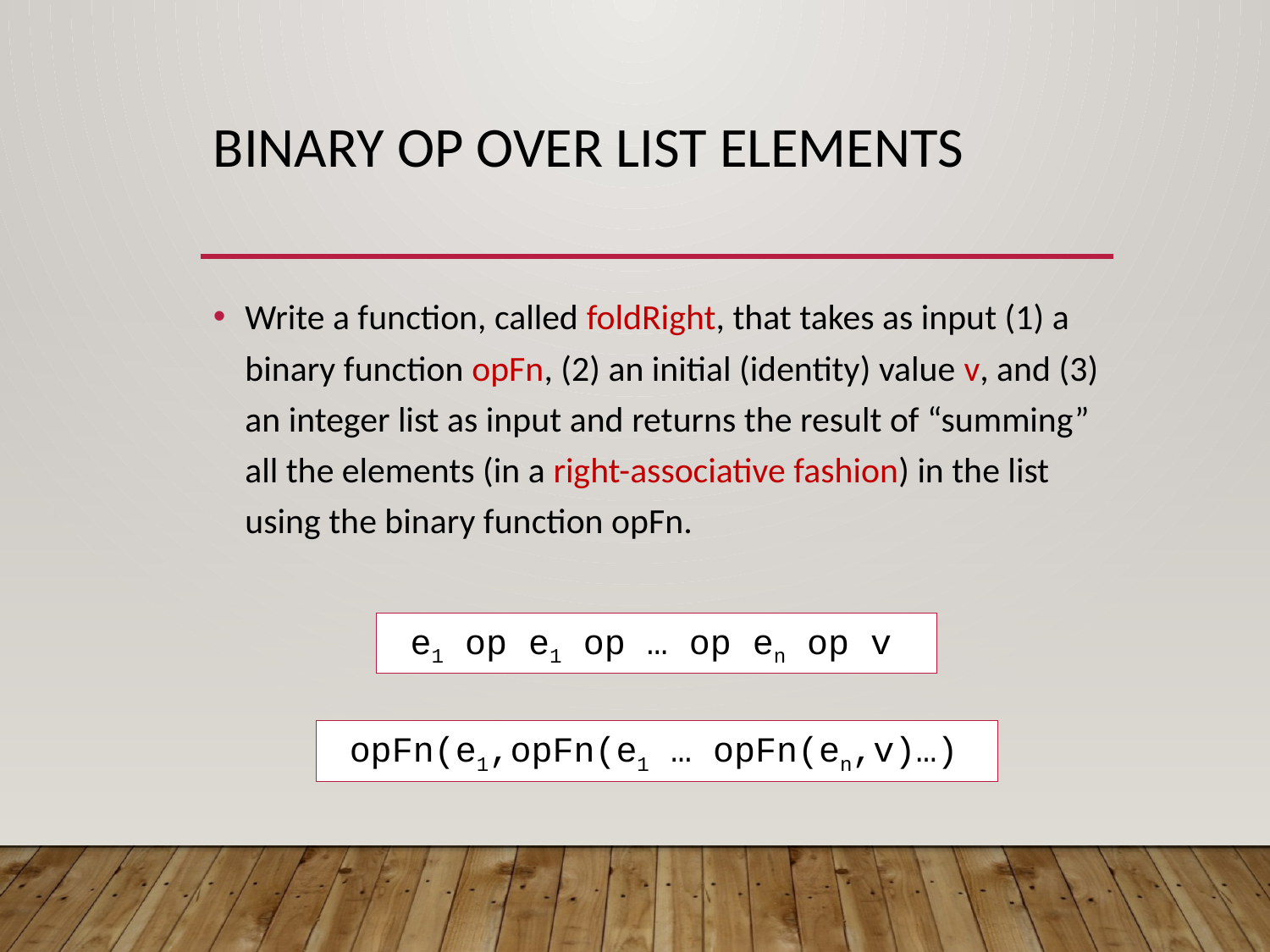

# Binary Op Over List Elements
Write a function, called foldRight, that takes as input (1) a binary function opFn, (2) an initial (identity) value v, and (3) an integer list as input and returns the result of “summing” all the elements (in a right-associative fashion) in the list using the binary function opFn.
 e1 op e1 op … op en op v
 opFn(e1,opFn(e1 … opFn(en,v)…)